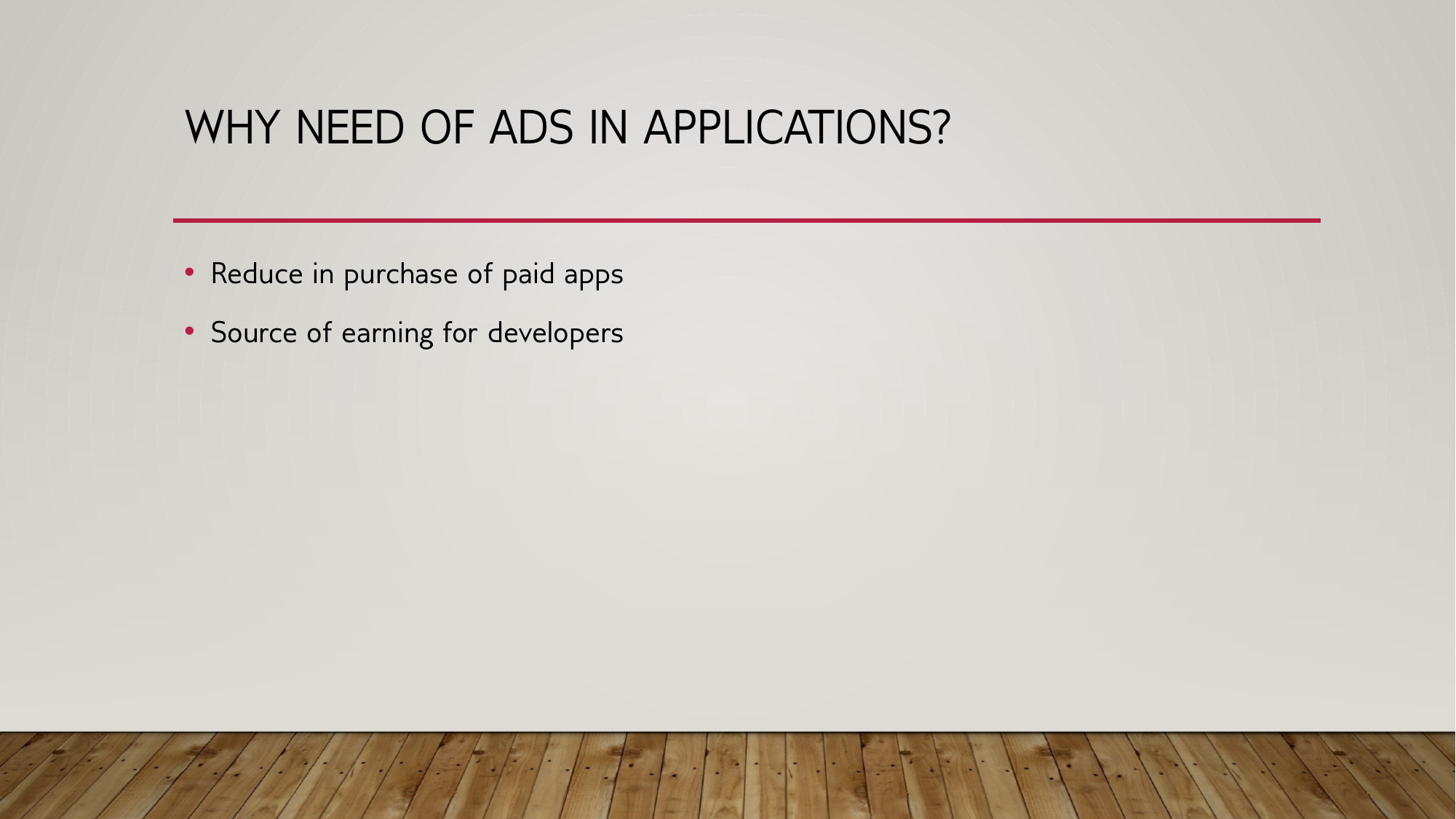

# Why need of ads in applications?
Reduce in purchase of paid apps
Source of earning for developers